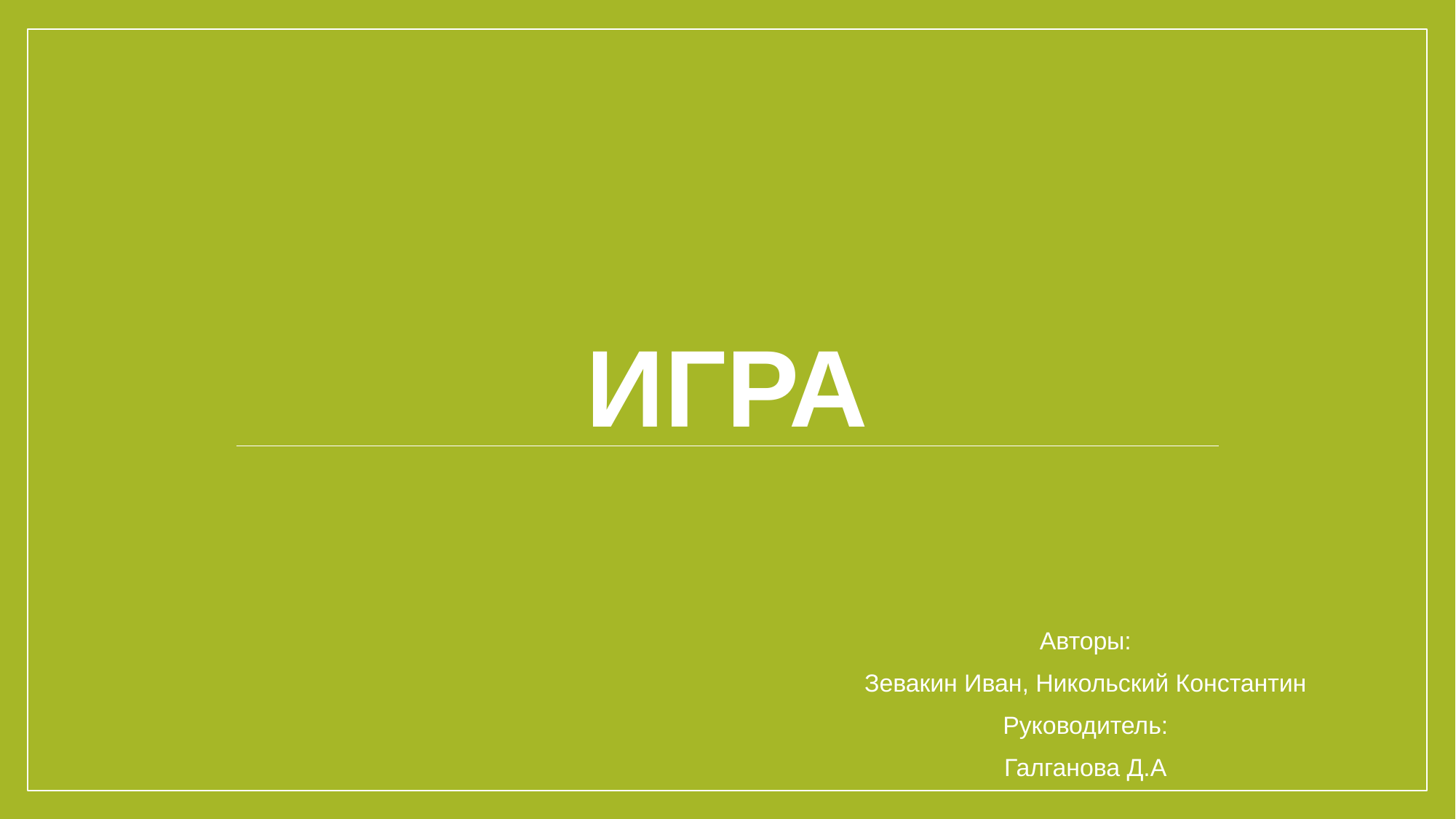

# Игра
Авторы:
Зевакин Иван, Никольский Константин
Руководитель:
Галганова Д.А